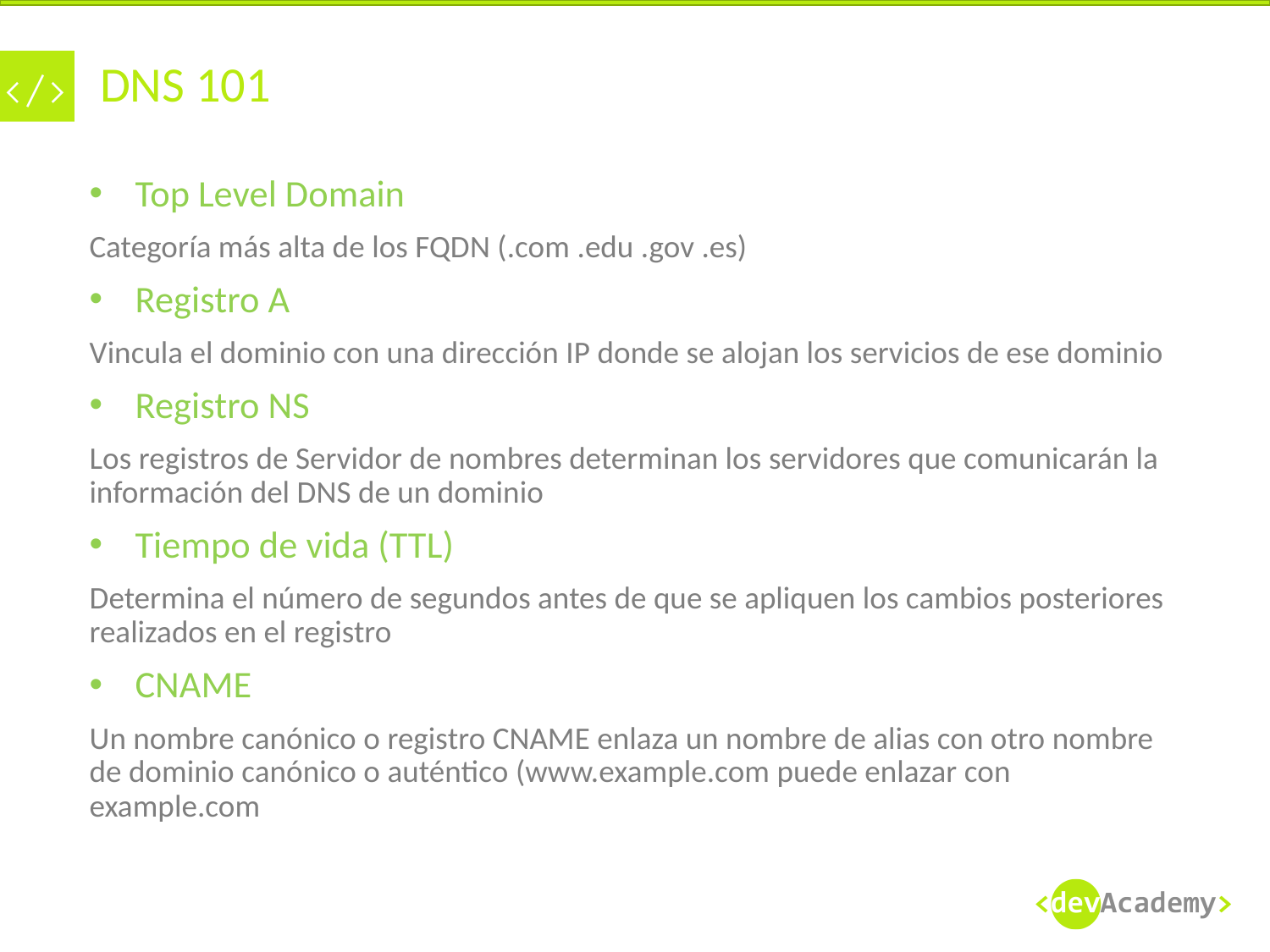

# DNS 101
Top Level Domain
Categoría más alta de los FQDN (.com .edu .gov .es)
Registro A
Vincula el dominio con una dirección IP donde se alojan los servicios de ese dominio
Registro NS
Los registros de Servidor de nombres determinan los servidores que comunicarán la información del DNS de un dominio
Tiempo de vida (TTL)
Determina el número de segundos antes de que se apliquen los cambios posteriores realizados en el registro
CNAME
Un nombre canónico o registro CNAME enlaza un nombre de alias con otro nombre de dominio canónico o auténtico (www.example.com puede enlazar con example.com